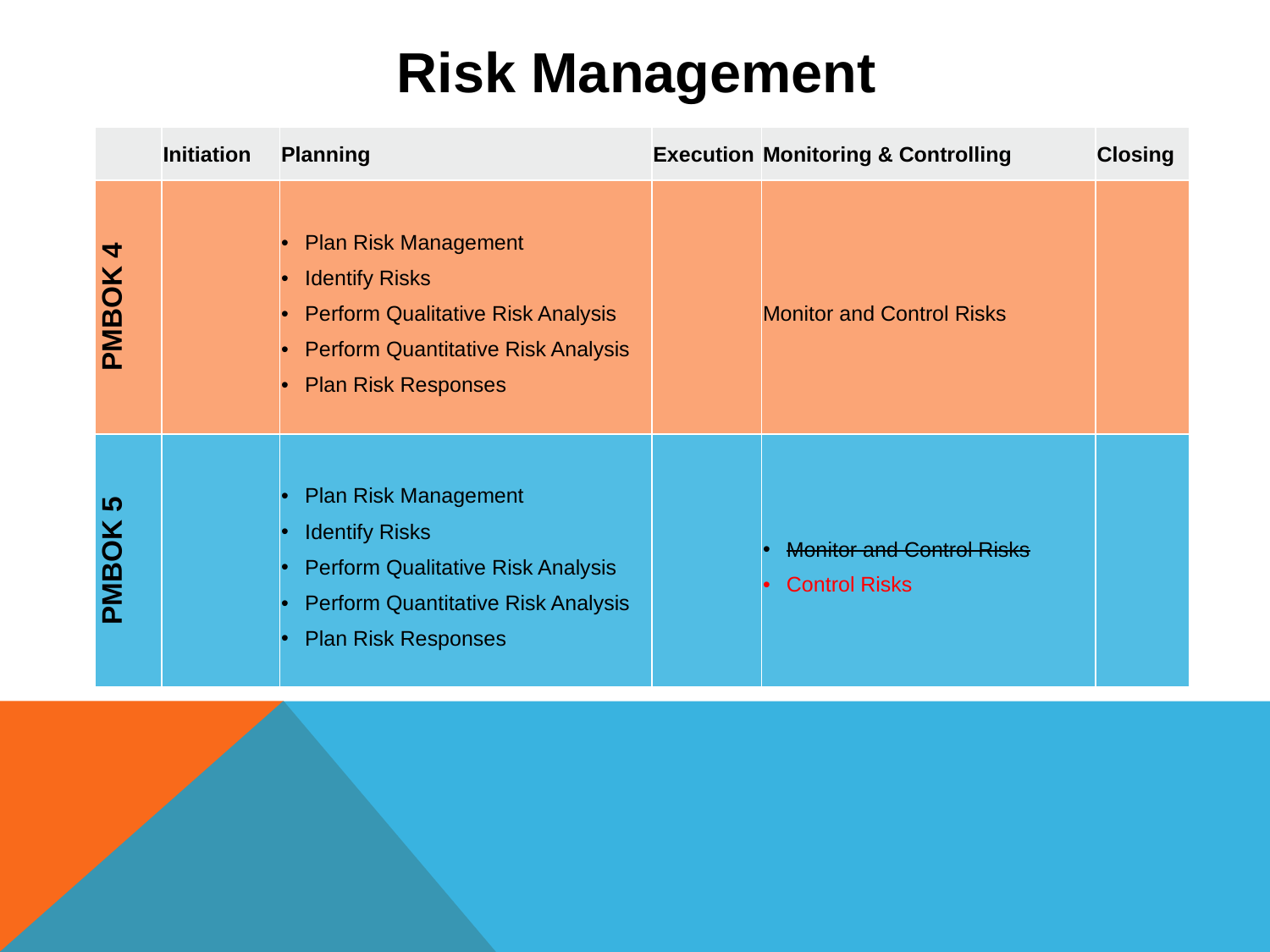

# Risk Management
|  | Initiation | Planning | Execution | Monitoring & Controlling | Closing |
| --- | --- | --- | --- | --- | --- |
| PMBOK 4 |  | Plan Risk Management Identify Risks Perform Qualitative Risk Analysis Perform Quantitative Risk Analysis Plan Risk Responses |  | Monitor and Control Risks |  |
| PMBOK 5 |  | Plan Risk Management Identify Risks Perform Qualitative Risk Analysis Perform Quantitative Risk Analysis Plan Risk Responses |  | Monitor and Control Risks Control Risks |  |